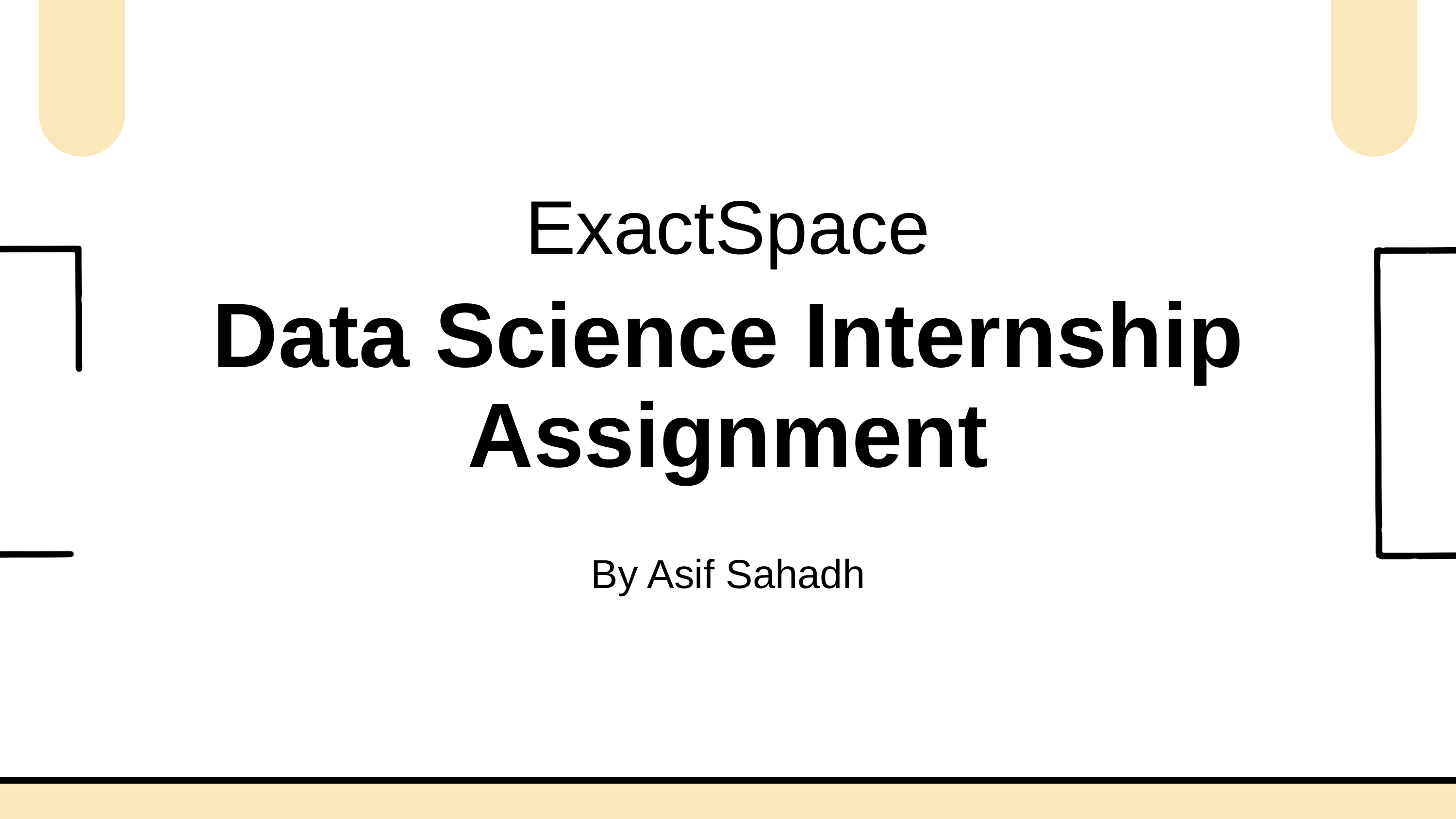

ExactSpace

Data Science Internship Assignment
By Asif Sahadh